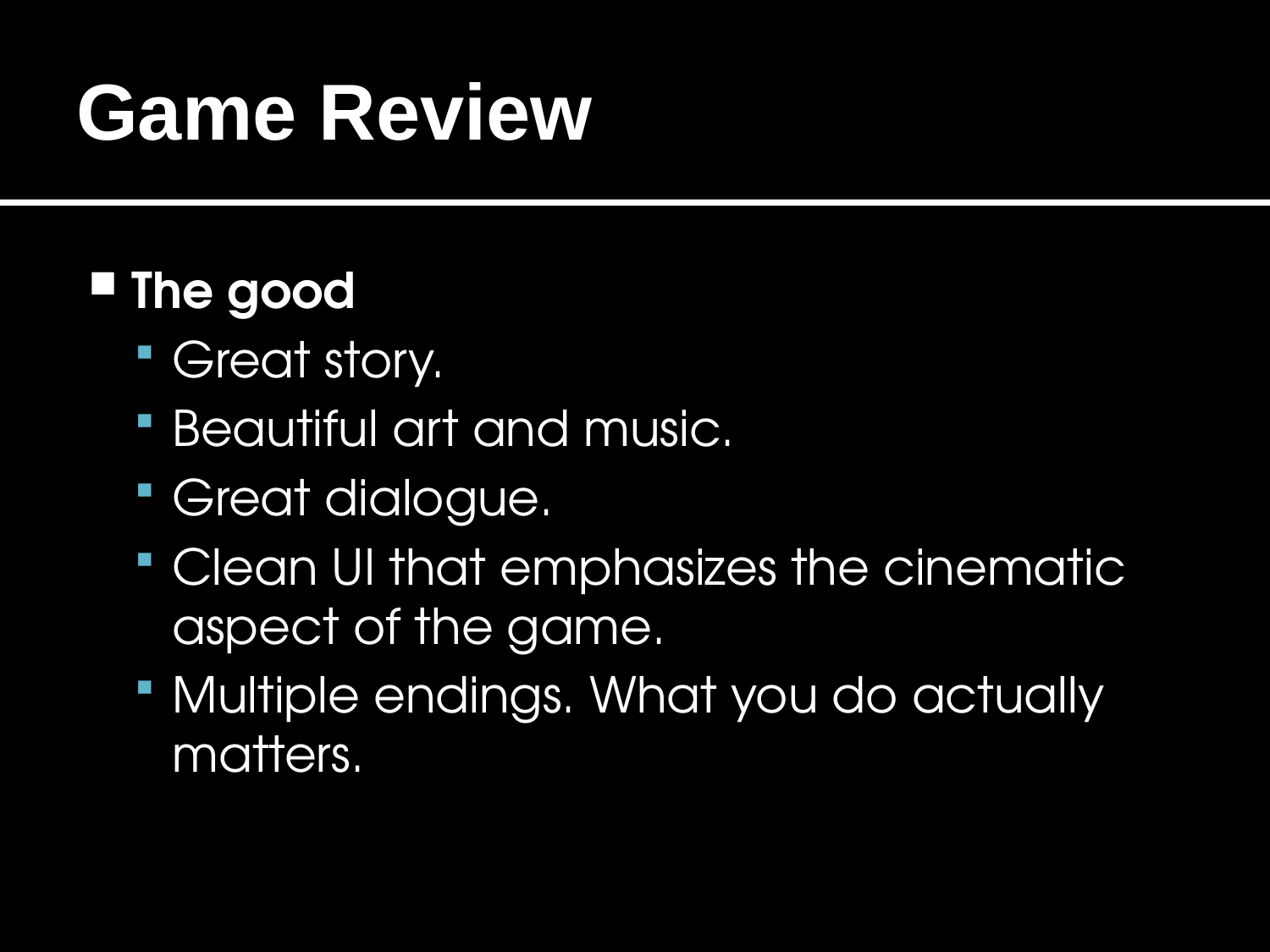

# Game Review
The good
Great story.
Beautiful art and music.
Great dialogue.
Clean UI that emphasizes the cinematic aspect of the game.
Multiple endings. What you do actually matters.